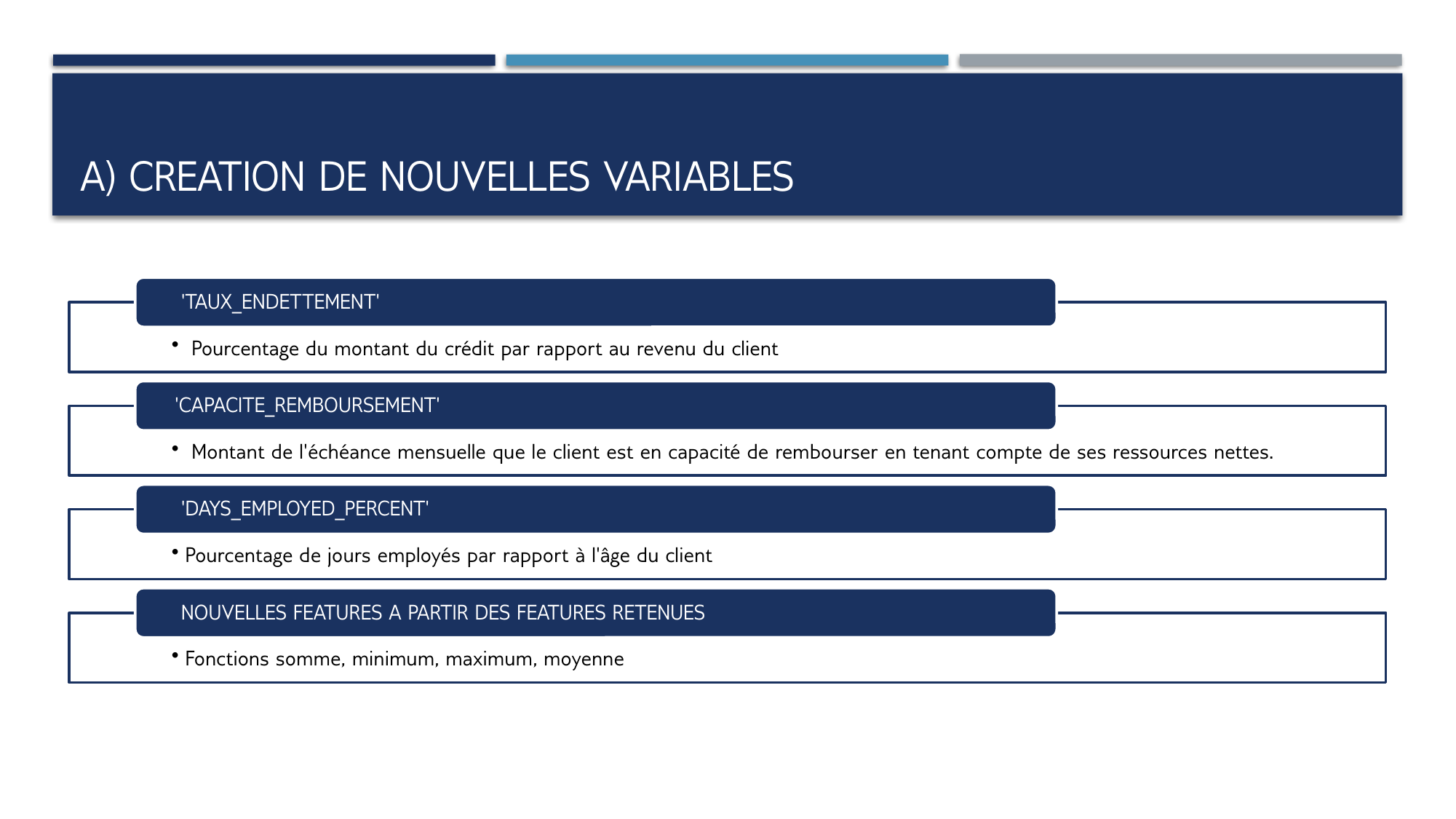

# A) creation de nouvelles variables
 Pourcentage du montant du crédit par rapport au revenu du client
 'TAUX_ENDETTEMENT'
 Montant de l'échéance mensuelle que le client est en capacité de rembourser en tenant compte de ses ressources nettes.
'CAPACITE_REMBOURSEMENT'
Pourcentage de jours employés par rapport à l'âge du client
 'DAYS_EMPLOYED_PERCENT'
Fonctions somme, minimum, maximum, moyenne
 NOUVELLES FEATURES A PARTIR DES FEATURES RETENUES